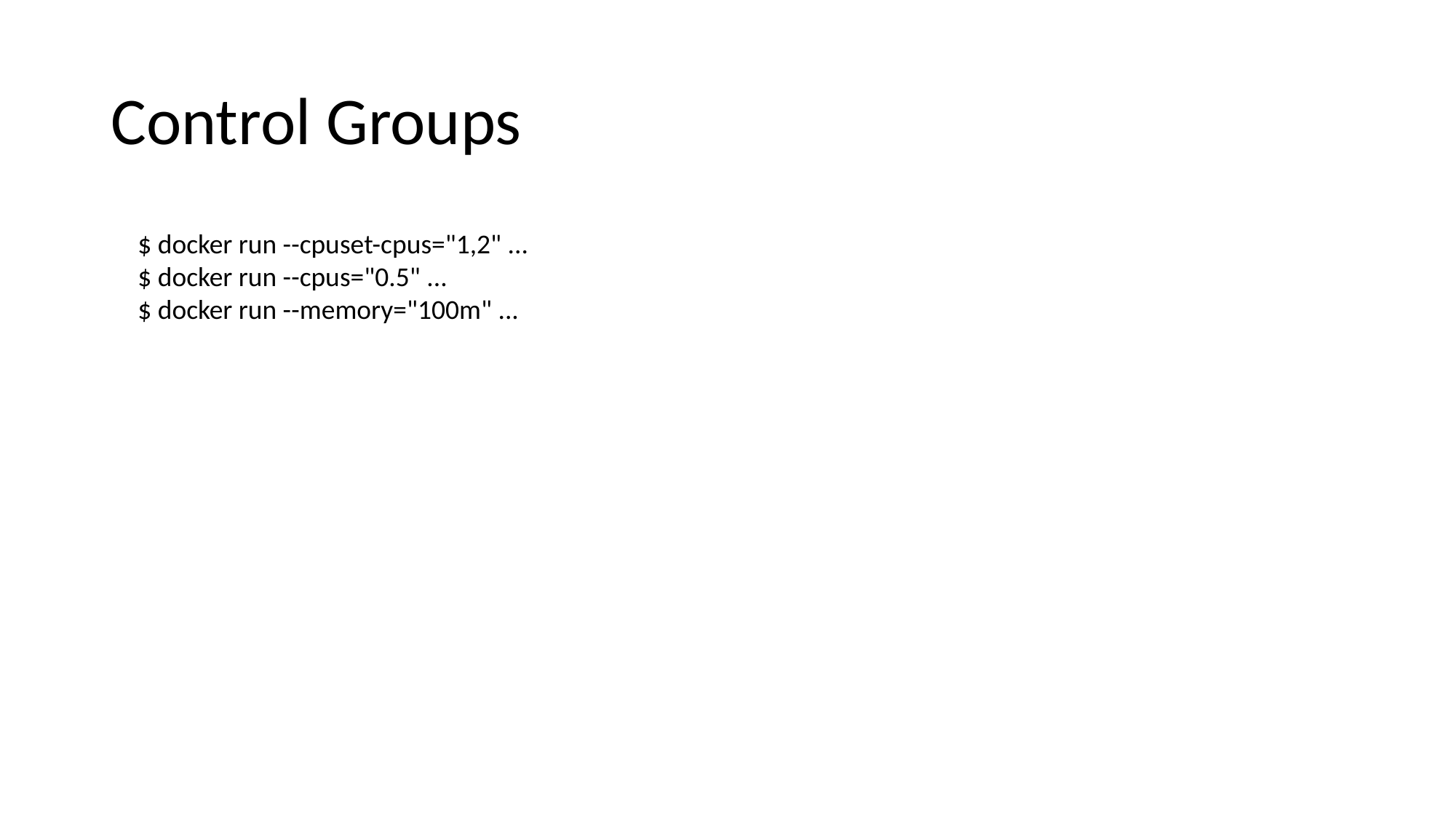

# Control Groups
$ docker run --cpuset-cpus="1,2" ...
$ docker run --cpus="0.5" ...
$ docker run --memory="100m" ...